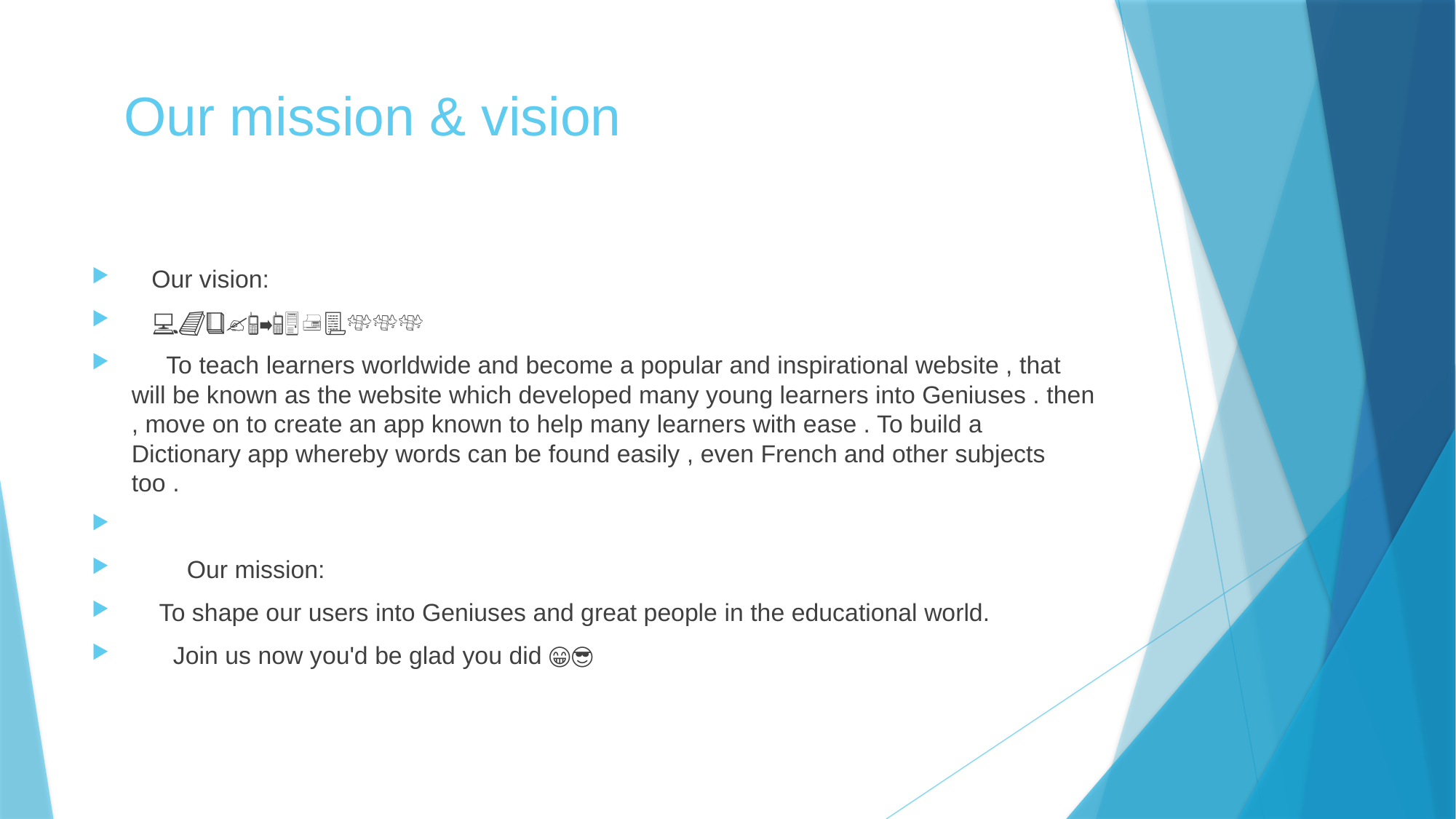

# Our mission & vision
   Our vision:
   💻📘📔✍📱📲🖥🖨📃💸💸💸
     To teach learners worldwide and become a popular and inspirational website , that will be known as the website which developed many young learners into Geniuses . then , move on to create an app known to help many learners with ease . To build a Dictionary app whereby words can be found easily , even French and other subjects too .

        Our mission:
    To shape our users into Geniuses and great people in the educational world.
      Join us now you'd be glad you did 😁😎